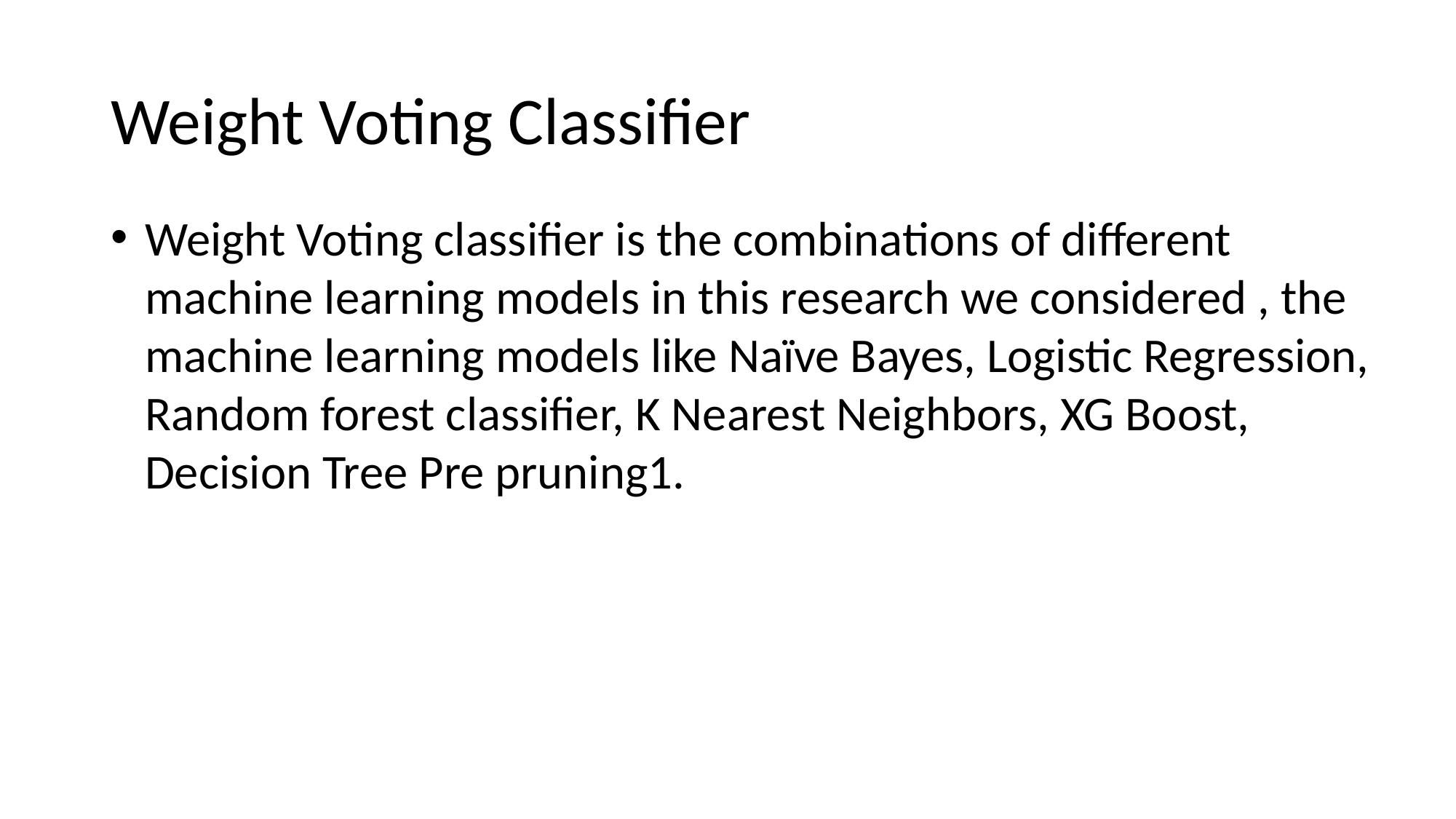

# Weight Voting Classifier
Weight Voting classifier is the combinations of different machine learning models in this research we considered , the machine learning models like Naïve Bayes, Logistic Regression, Random forest classifier, K Nearest Neighbors, XG Boost, Decision Tree Pre pruning1.